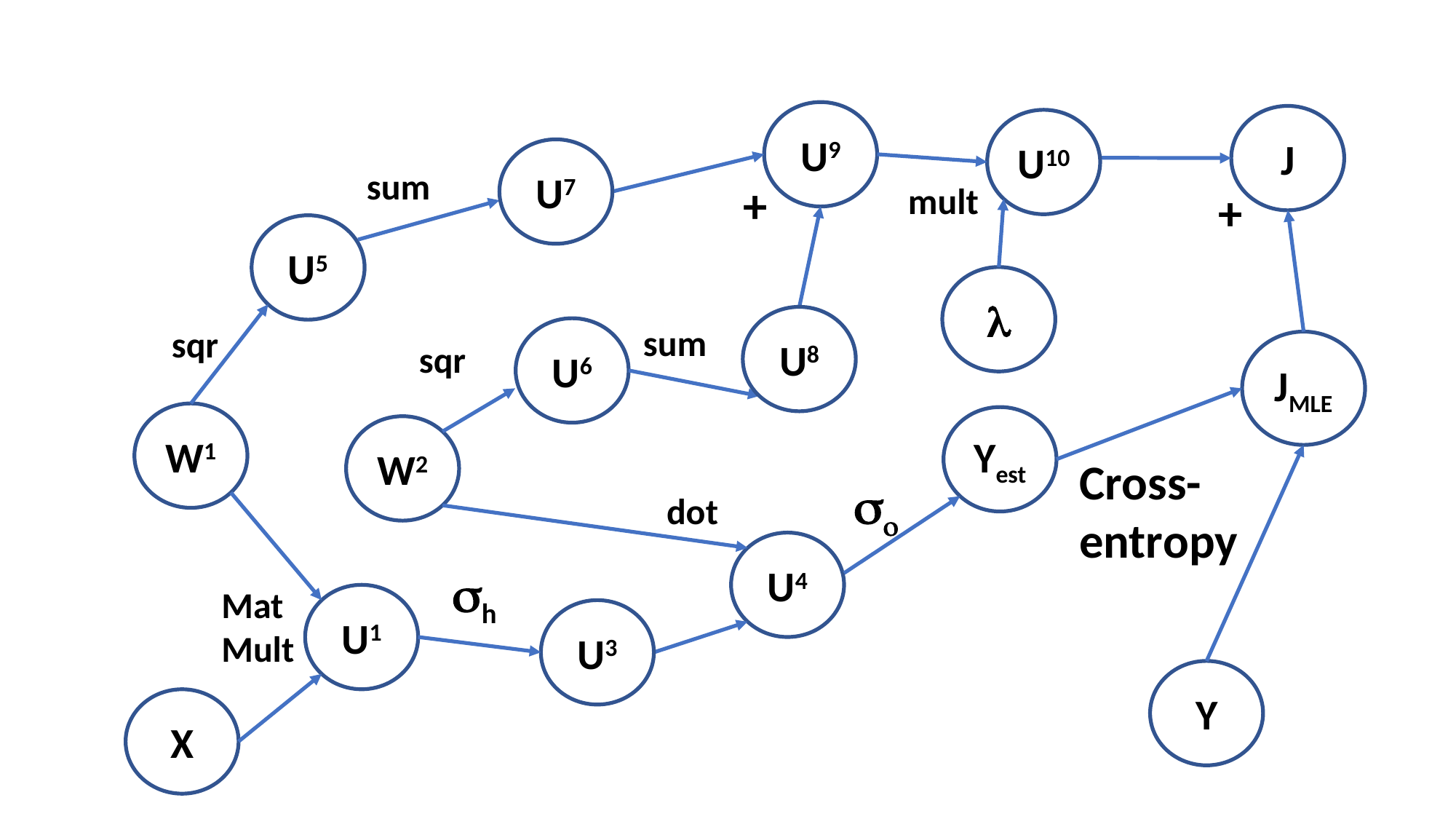

U9
J
U10
U7
sum
+
mult
+
U5
λ
U8
sum
sqr
U6
sqr
JMLE
W1
Yest
W2
Cross-
entropy
σο
dot
U4
σh
Mat
Mult
U1
U3
Y
X